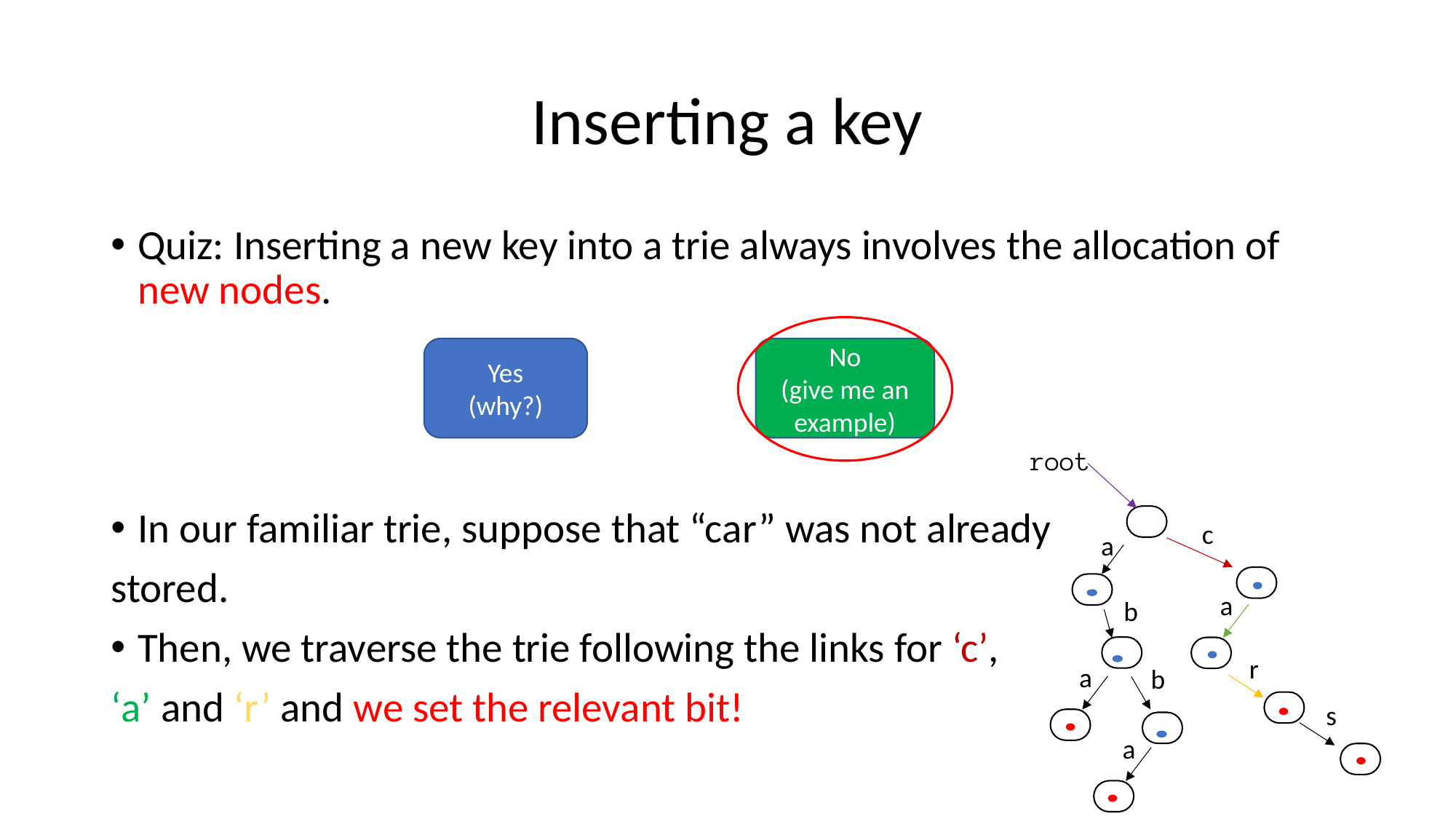

# Inserting a key
Quiz: Inserting a new key into a trie always involves the allocation of new nodes.

In our familiar trie, suppose that “car” was not already
stored.
Then, we traverse the trie following the links for ‘c’,
‘a’ and ‘r’ and we set the relevant bit!

Yes
(why?)
No
(give me an example)
root

c
a

a
b

r

a

b

s

a